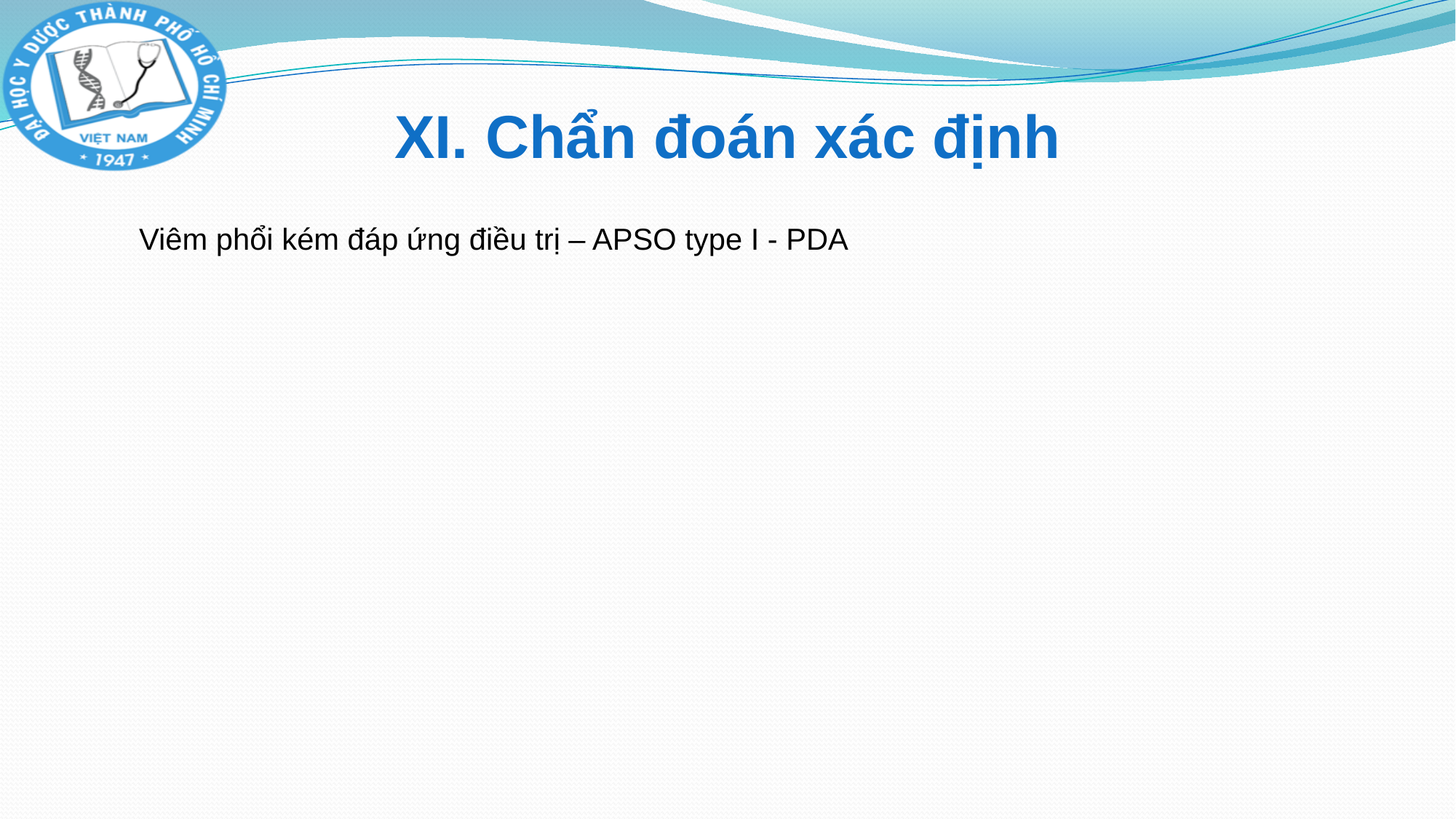

# XI. Chẩn đoán xác định

Viêm phổi kém đáp ứng điều trị – APSO type I - PDA